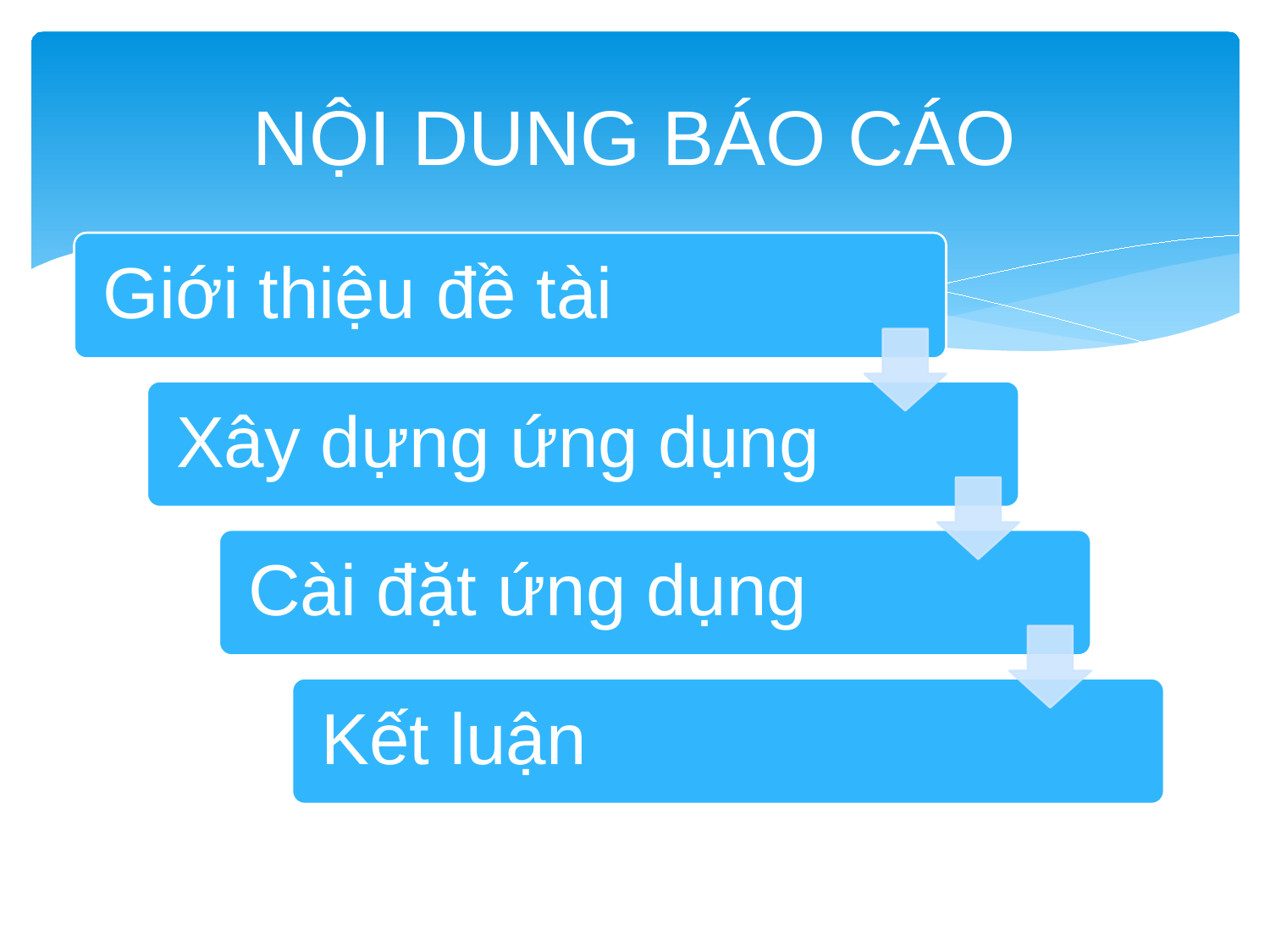

# NỘI DUNG BÁO CÁO
Giới thiệu đề tài
Xây dựng ứng dụng
Cài đặt ứng dụng
Kết luận